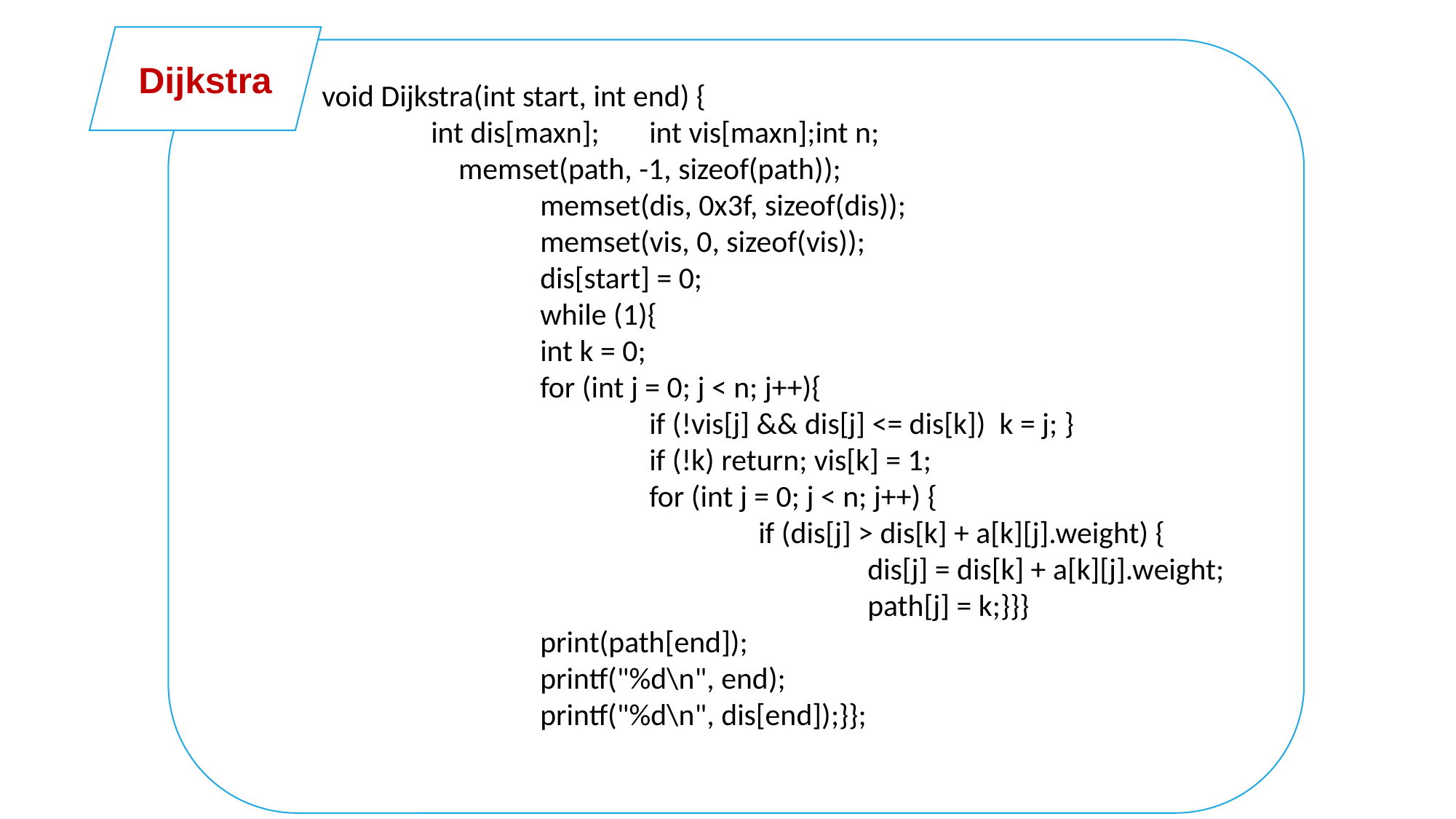

Dijkstra

void Dijkstra(int start, int end) {
	int dis[maxn];	int vis[maxn];int n;
	    memset(path, -1, sizeof(path));
		memset(dis, 0x3f, sizeof(dis));
		memset(vis, 0, sizeof(vis));
		dis[start] = 0;
		while (1){
		int k = 0;
		for (int j = 0; j < n; j++){
			if (!vis[j] && dis[j] <= dis[k])  k = j; }
			if (!k) return; vis[k] = 1;
			for (int j = 0; j < n; j++) {
				if (dis[j] > dis[k] + a[k][j].weight) {
					dis[j] = dis[k] + a[k][j].weight;
					path[j] = k;}}}
		print(path[end]);
		printf("%d\n", end);
		printf("%d\n", dis[end]);}};